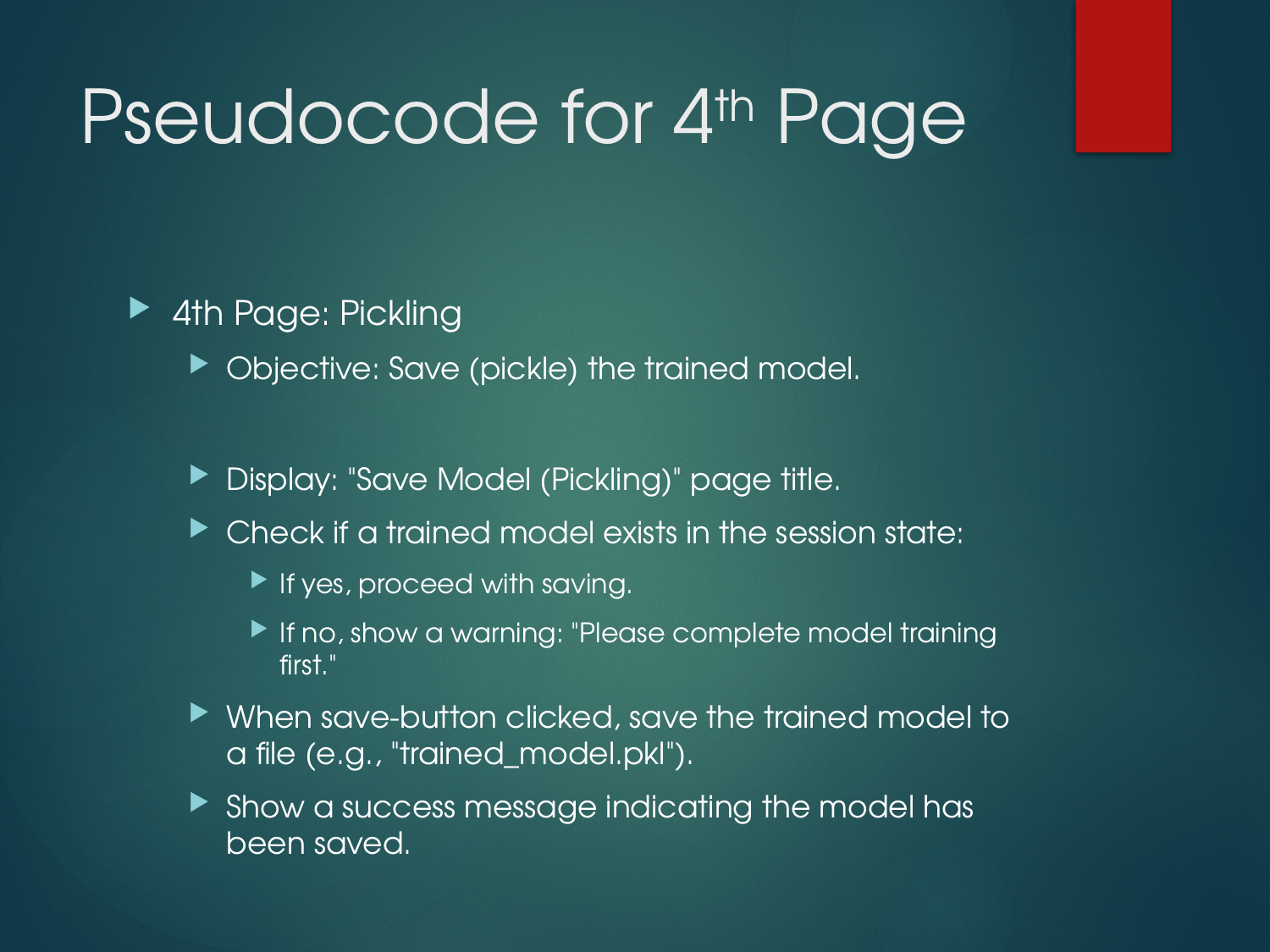

# Pseudocode for 4th Page
4th Page: Pickling
Objective: Save (pickle) the trained model.

Display: "Save Model (Pickling)" page title.
Check if a trained model exists in the session state:
If yes, proceed with saving.
If no, show a warning: "Please complete model training first."
When save-button clicked, save the trained model to a file (e.g., "trained_model.pkl").
Show a success message indicating the model has been saved.